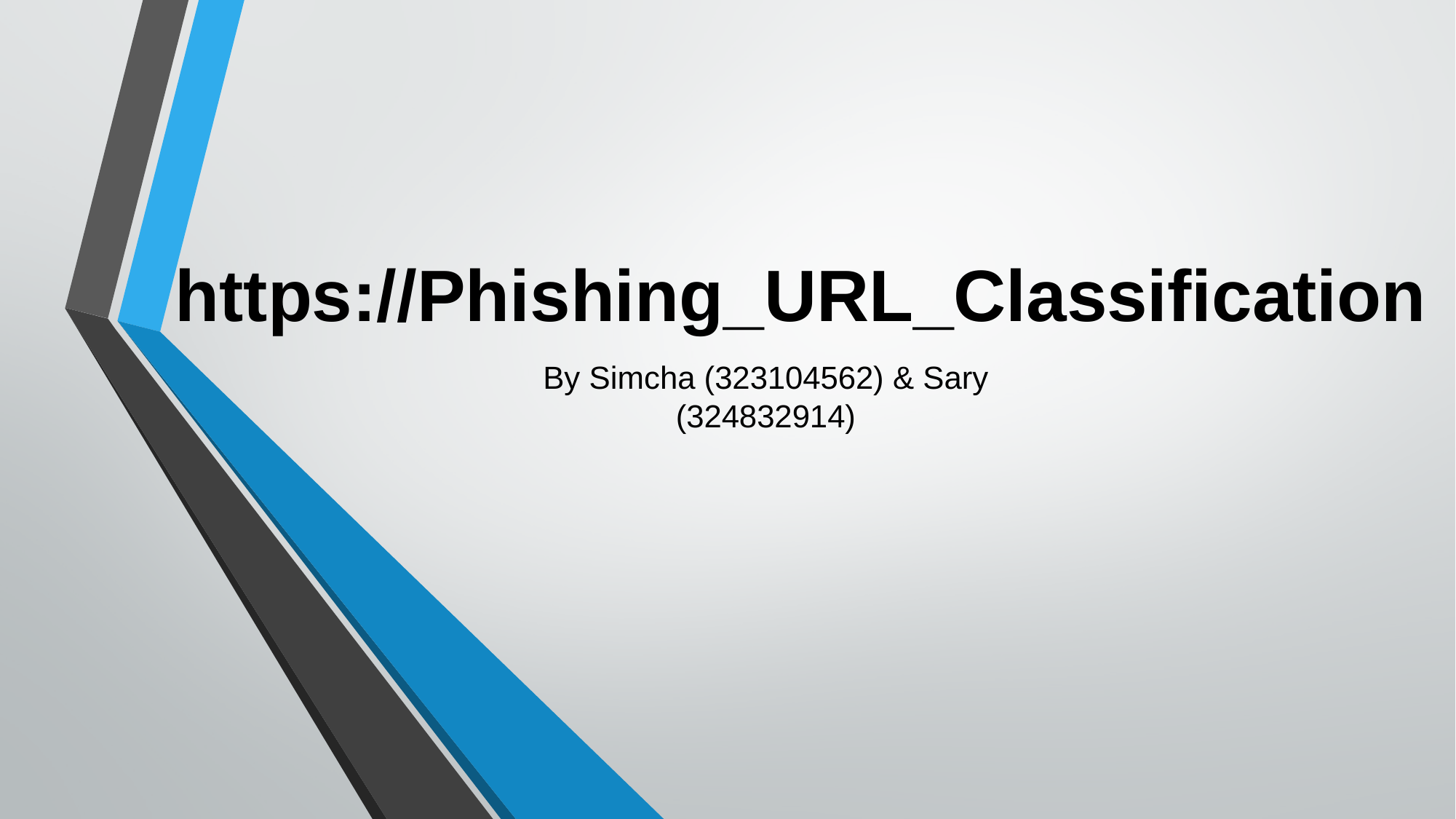

# https://Phishing_URL_Classification
By Simcha (323104562) & Sary (324832914)